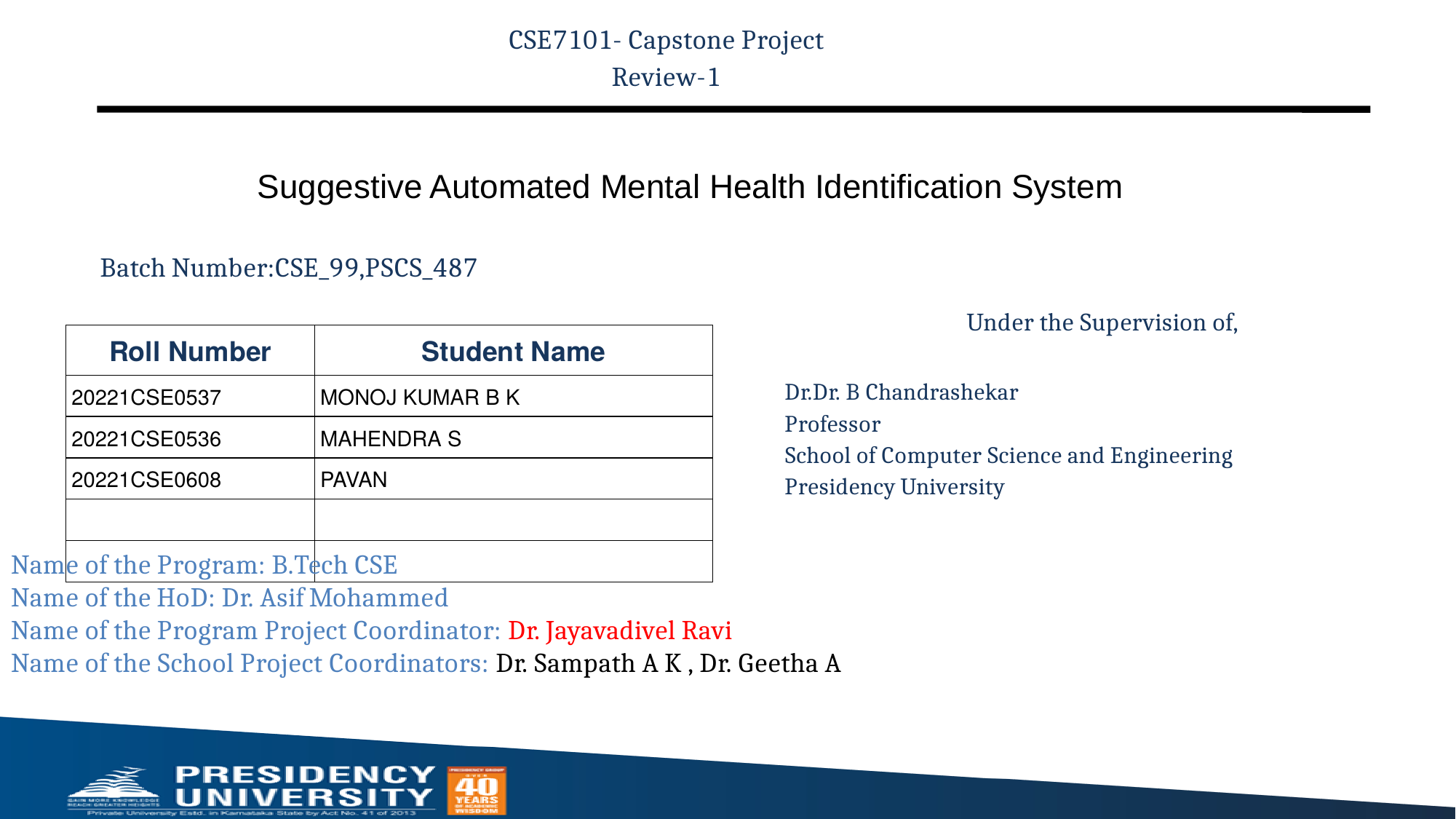

CSE7101- Capstone Project
Review-1
# Suggestive Automated Mental Health Identification System
Batch Number:CSE_99,PSCS_487
Under the Supervision of,

Dr.Dr. B Chandrashekar
Professor
School of Computer Science and Engineering
Presidency University
| Roll Number | Student Name |
| --- | --- |
| 20221CSE0537 | MONOJ KUMAR B K |
| 20221CSE0536 | MAHENDRA S |
| 20221CSE0608 | PAVAN |
|  |  |
|  |  |
Name of the Program: B.Tech CSE
Name of the HoD: Dr. Asif Mohammed
Name of the Program Project Coordinator: Dr. Jayavadivel Ravi
Name of the School Project Coordinators: Dr. Sampath A K , Dr. Geetha A